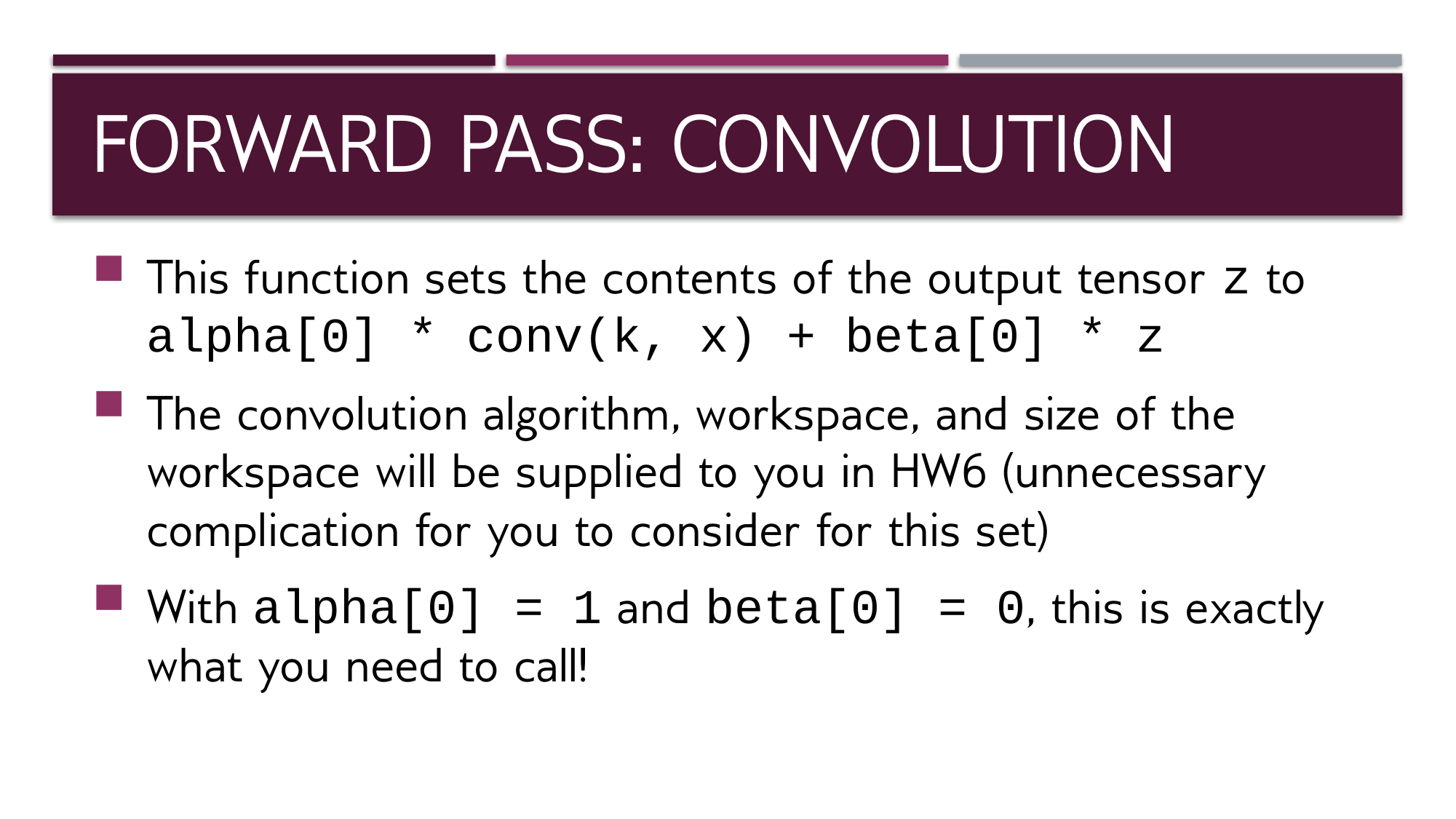

# Forward Pass: Convolution
This function sets the contents of the output tensor z to alpha[0] * conv(k, x) + beta[0] * z
The convolution algorithm, workspace, and size of the workspace will be supplied to you in HW6 (unnecessary complication for you to consider for this set)
With alpha[0] = 1 and beta[0] = 0, this is exactly what you need to call!